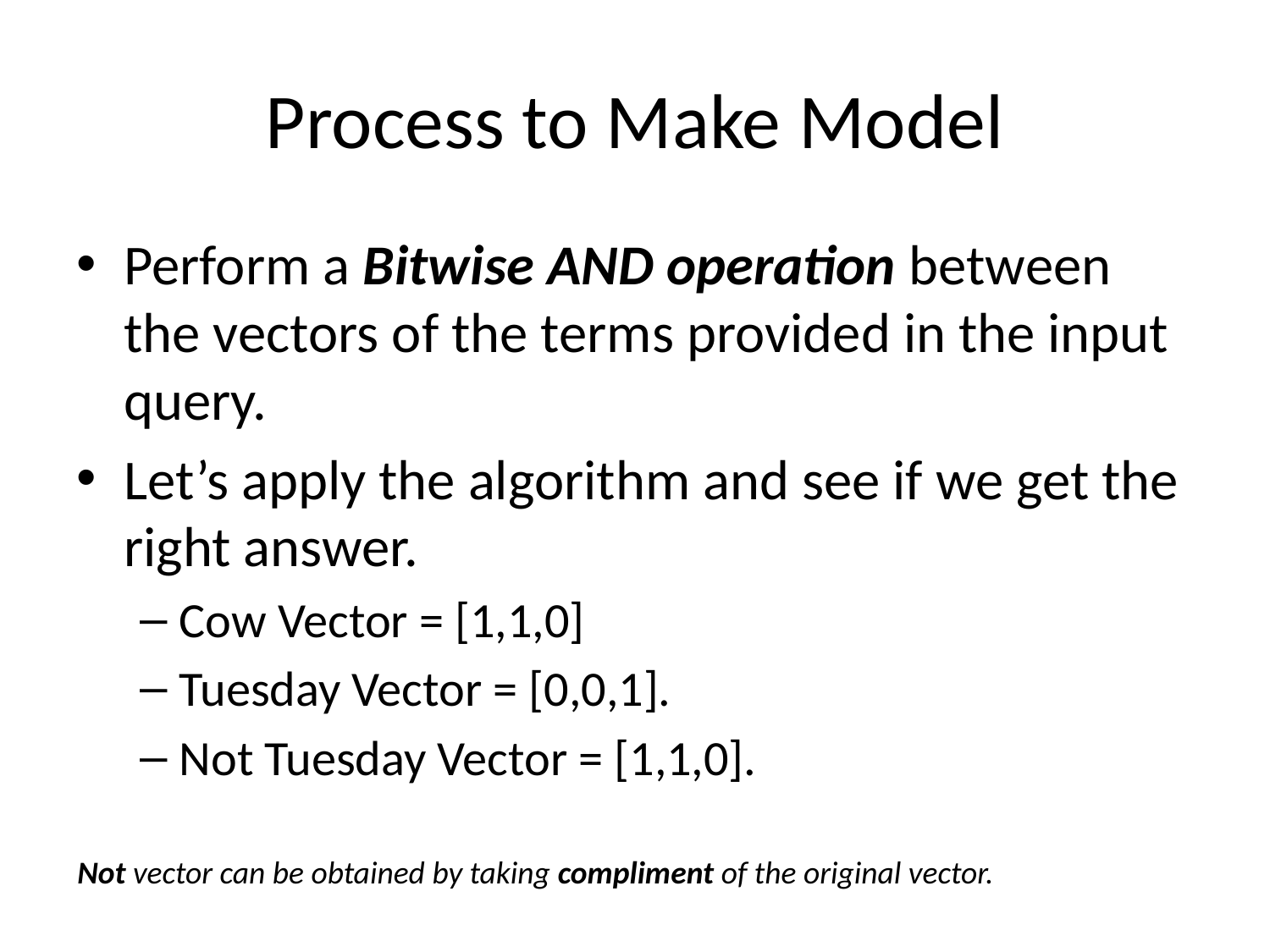

# Process to Make Model
Perform a Bitwise AND operation between the vectors of the terms provided in the input query.
Let’s apply the algorithm and see if we get the right answer.
Cow Vector = [1,1,0]
Tuesday Vector = [0,0,1].
Not Tuesday Vector = [1,1,0].
Not vector can be obtained by taking compliment of the original vector.